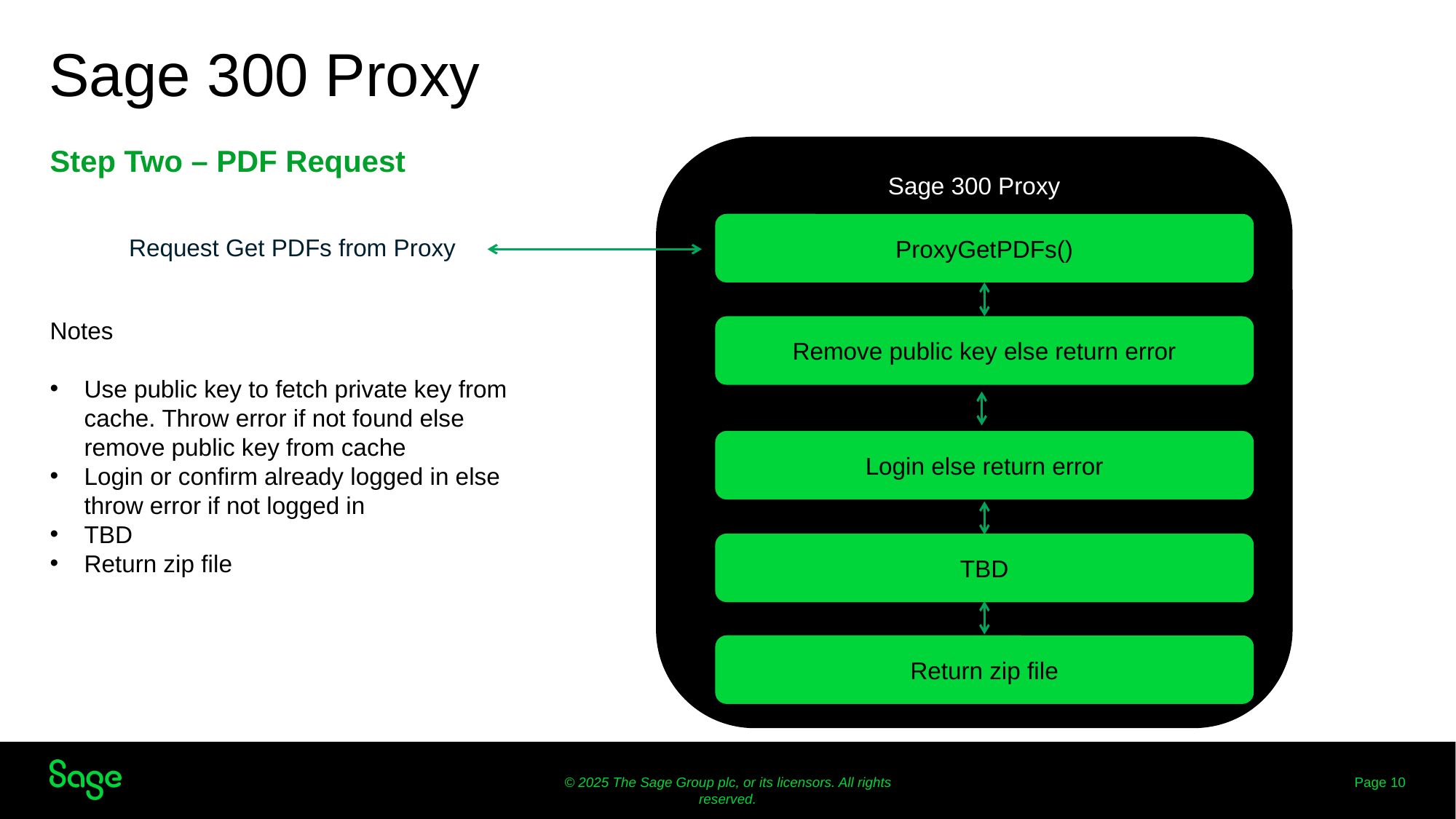

# Sage 300 Proxy
Step Two – PDF Request
Sage 300 Proxy
ProxyGetPDFs()
Request Get PDFs from Proxy
Notes

Use public key to fetch private key from cache. Throw error if not found else remove public key from cache
Login or confirm already logged in else throw error if not logged in
TBD
Return zip file
Remove public key else return error
Login else return error
TBD

Return zip file
Page 10